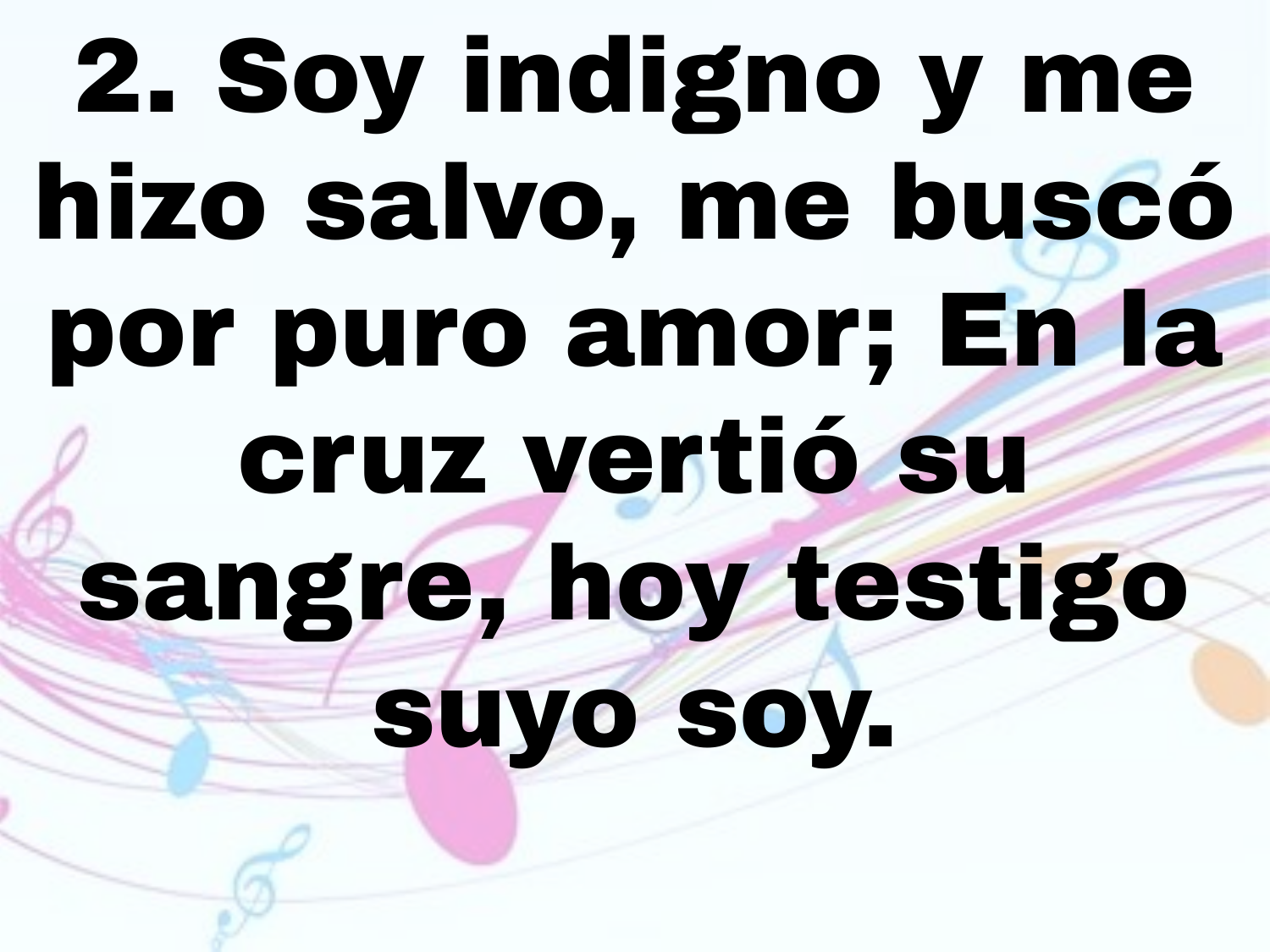

2. Soy indigno y me hizo salvo, me buscó por puro amor; En la cruz vertió su sangre, hoy testigo suyo soy.